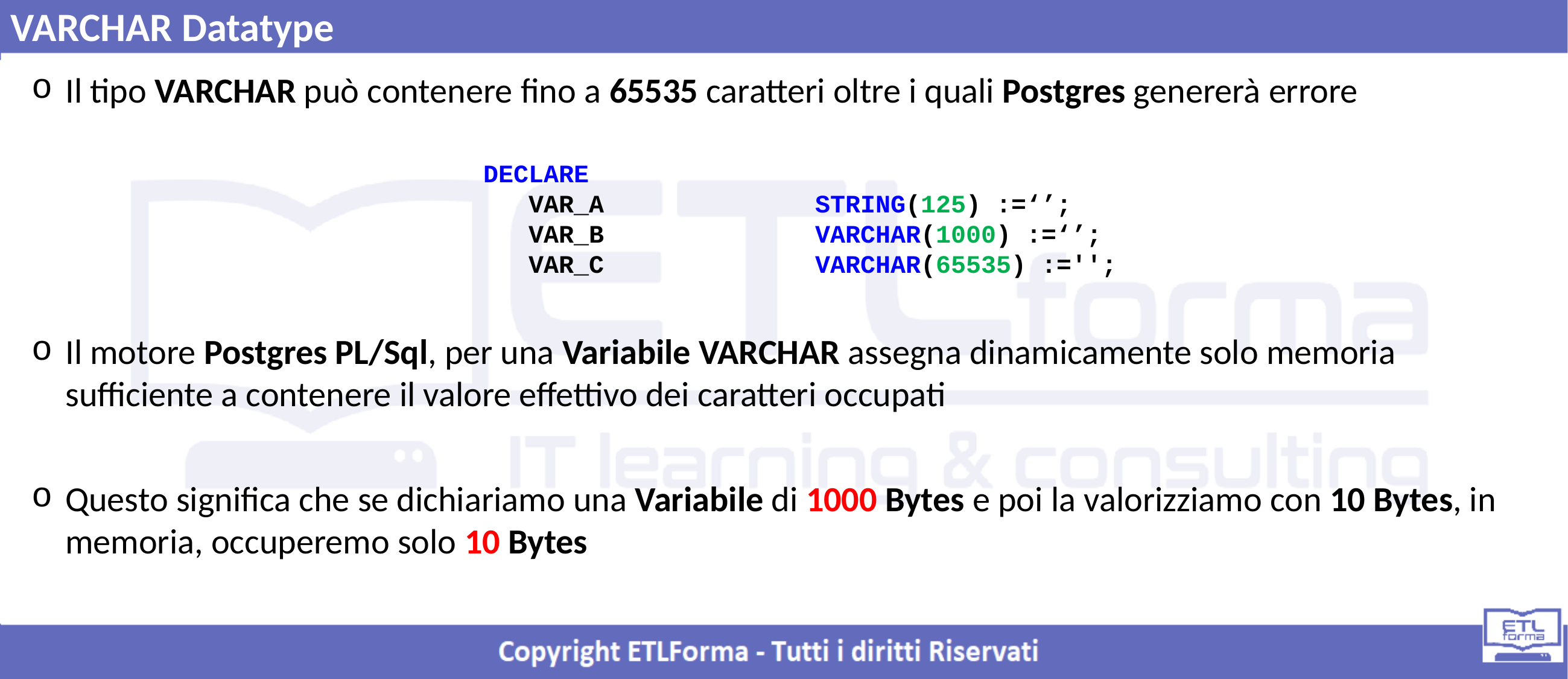

VARCHAR Datatype
Il tipo VARCHAR può contenere fino a 65535 caratteri oltre i quali Postgres genererà errore

Il motore Postgres PL/Sql, per una Variabile VARCHAR assegna dinamicamente solo memoria sufficiente a contenere il valore effettivo dei caratteri occupati

Questo significa che se dichiariamo una Variabile di 1000 Bytes e poi la valorizziamo con 10 Bytes, in memoria, occuperemo solo 10 Bytes
DECLARE
   VAR_A              STRING(125) :=‘’;
   VAR_B              VARCHAR(1000) :=‘’;
   VAR_C              VARCHAR(65535) :='';